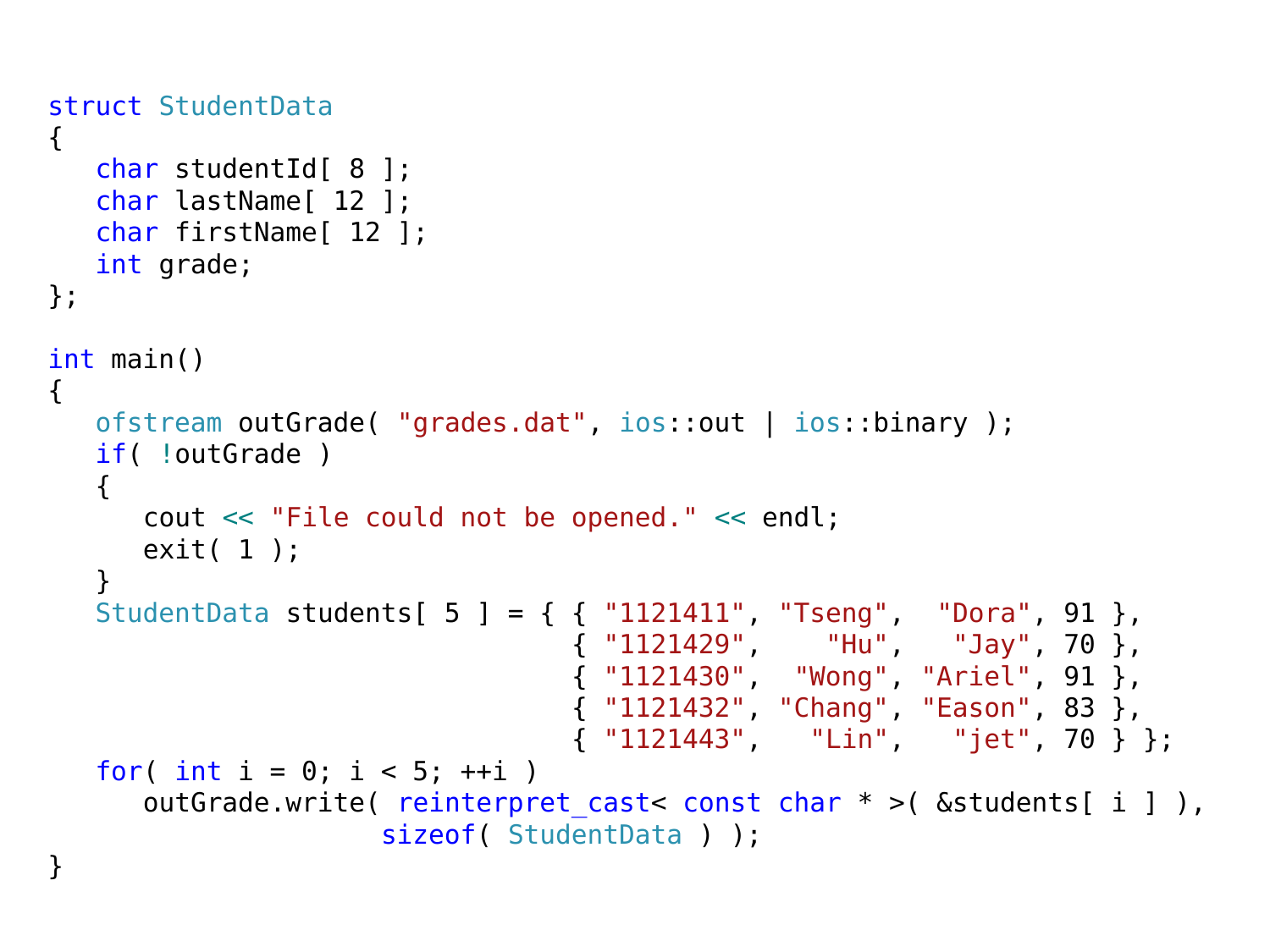

struct StudentData
{
   char studentId[ 8 ];
   char lastName[ 12 ];
   char firstName[ 12 ];
   int grade;
};

int main()
{
   ofstream outGrade( "grades.dat", ios::out | ios::binary );
   if( !outGrade )
   {
      cout << "File could not be opened." << endl;
      exit( 1 );
   }
   StudentData students[ 5 ] = { { "1121411", "Tseng",  "Dora", 91 },
                                 { "1121429",    "Hu",   "Jay", 70 },
                                 { "1121430",  "Wong", "Ariel", 91 },
                                 { "1121432", "Chang", "Eason", 83 },
                                 { "1121443",   "Lin",   "jet", 70 } };
   for( int i = 0; i < 5; ++i )
      outGrade.write( reinterpret_cast< const char * >( &students[ i ] ),
                     sizeof( StudentData ) );
}